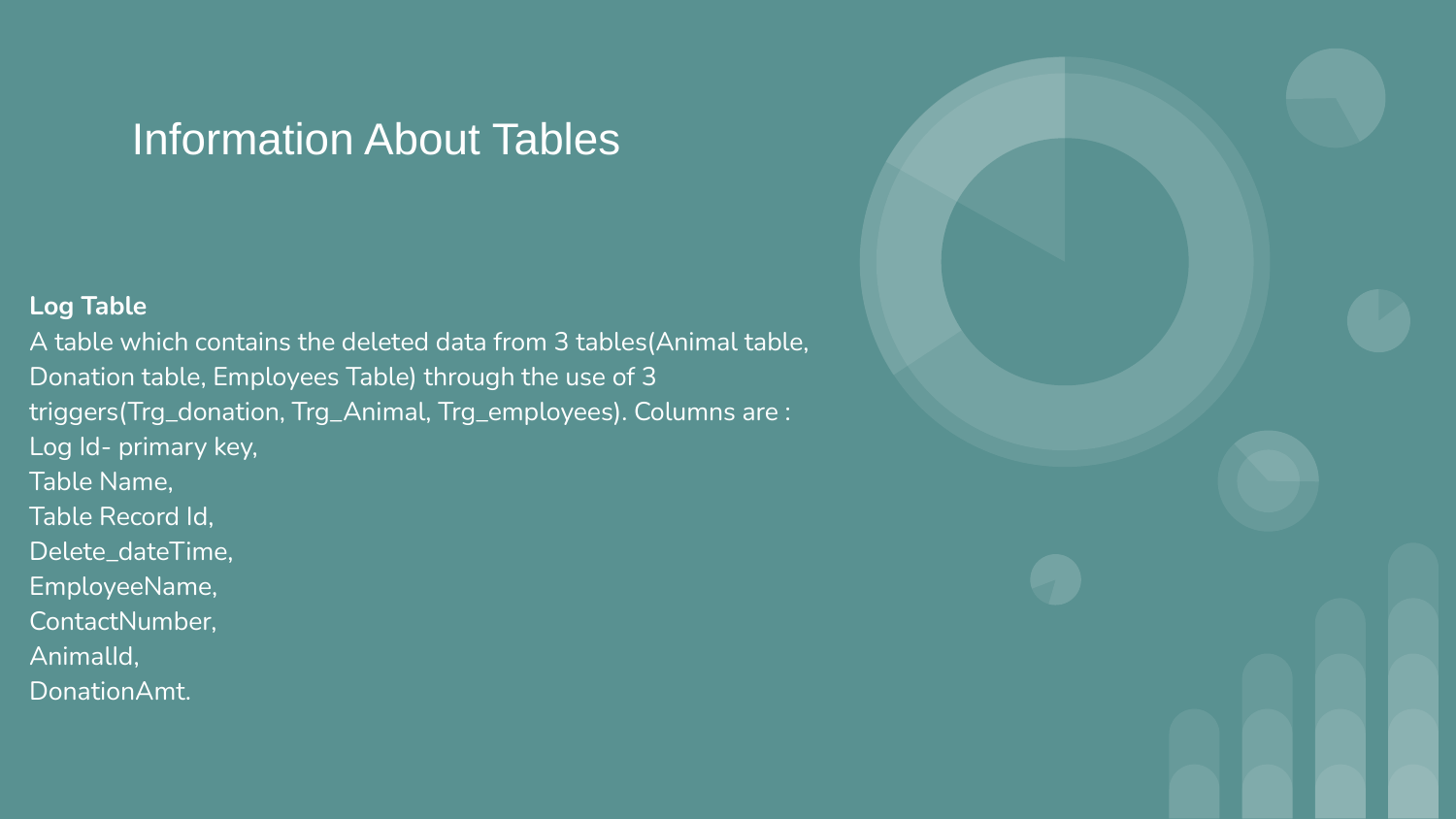

# Information About Tables
Log Table
A table which contains the deleted data from 3 tables(Animal table, Donation table, Employees Table) through the use of 3 triggers(Trg_donation, Trg_Animal, Trg_employees). Columns are :
Log Id- primary key,
Table Name,
Table Record Id,
Delete_dateTime,
EmployeeName,
ContactNumber,
AnimalId,
DonationAmt.